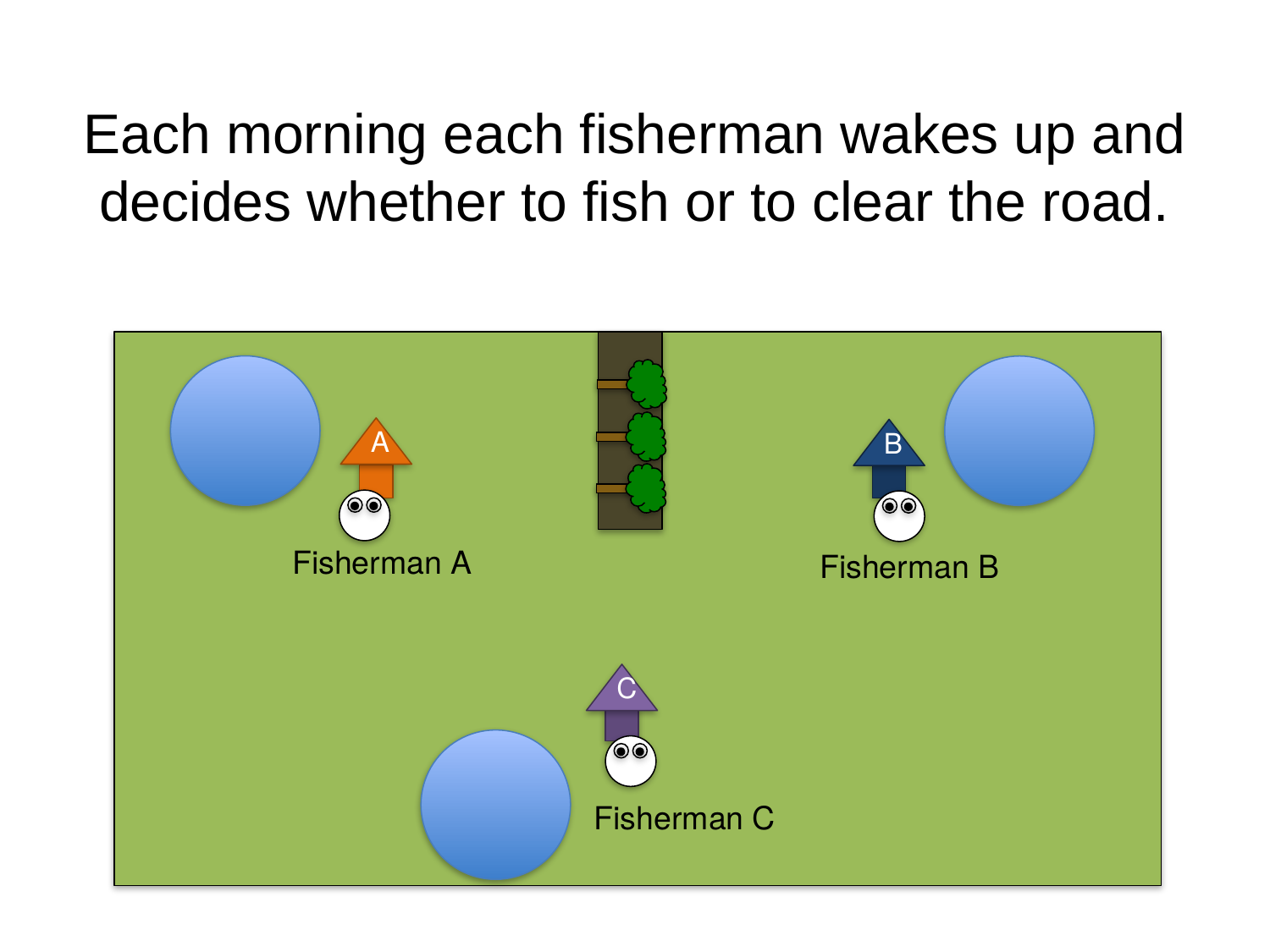

# Each morning each fisherman wakes up and decides whether to fish or to clear the road.

A
B

Fisherman A
Fisherman B
C

Fisherman C